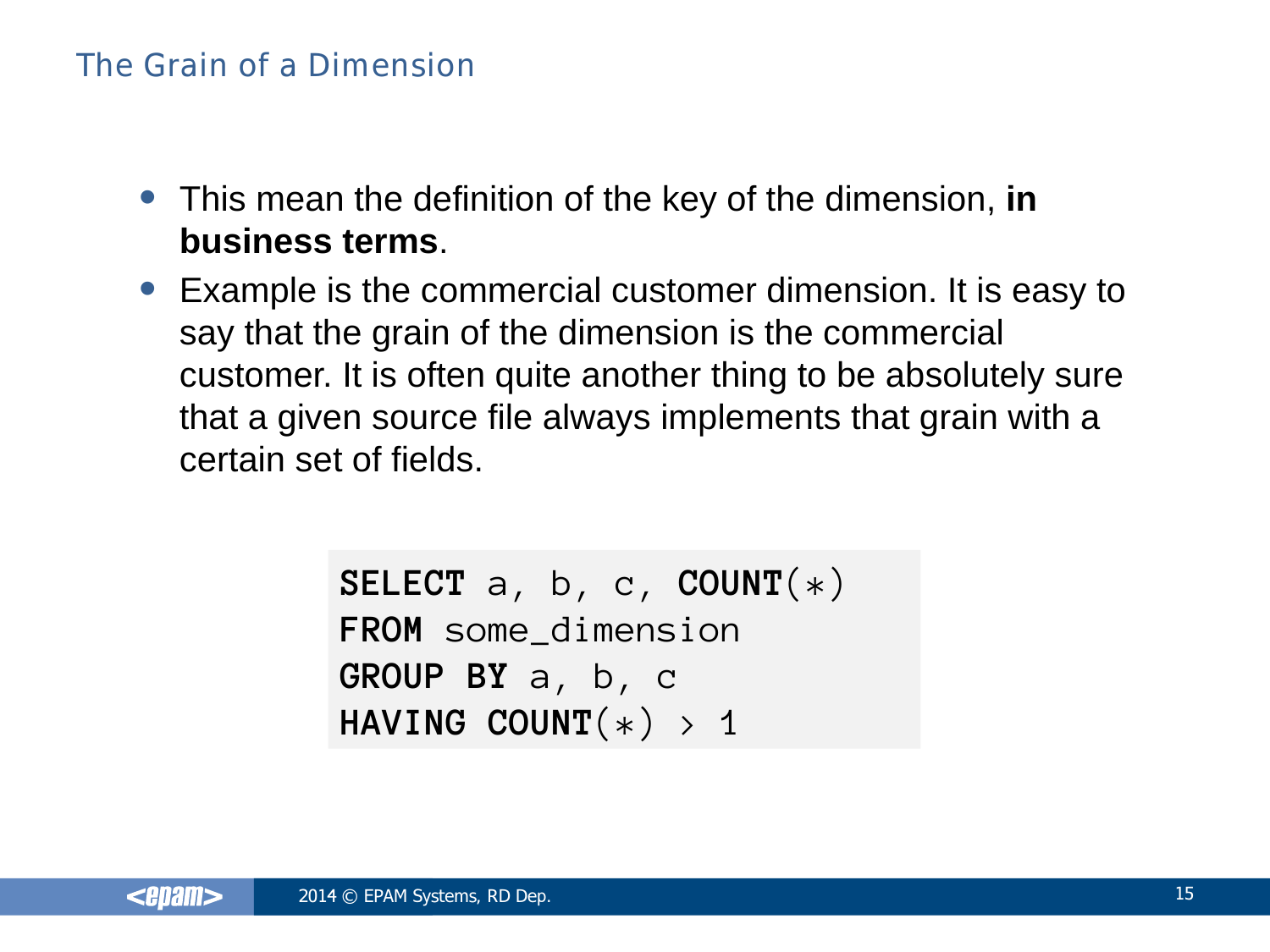

# The Grain of a Dimension
This mean the definition of the key of the dimension, in business terms.
Example is the commercial customer dimension. It is easy to say that the grain of the dimension is the commercial customer. It is often quite another thing to be absolutely sure that a given source file always implements that grain with a certain set of fields.
SELECT a, b, c, COUNT(*)
FROM some_dimension
GROUP BY a, b, c
HAVING COUNT(*) > 1
15
2014 © EPAM Systems, RD Dep.